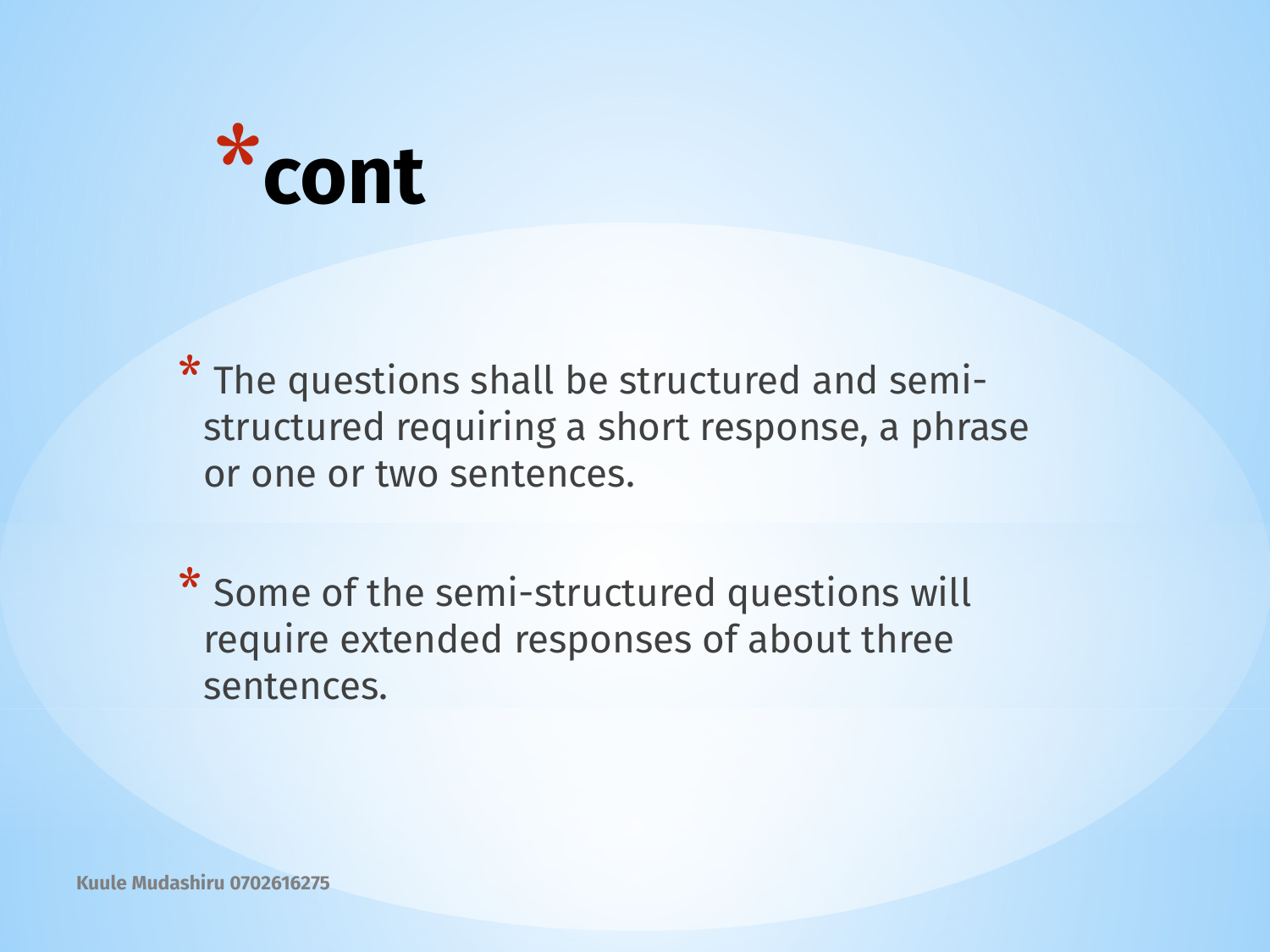

# cont
 The questions shall be structured and semi-structured requiring a short response, a phrase or one or two sentences.

 Some of the semi-structured questions will require extended responses of about three sentences.

Kuule Mudashiru 0702616275